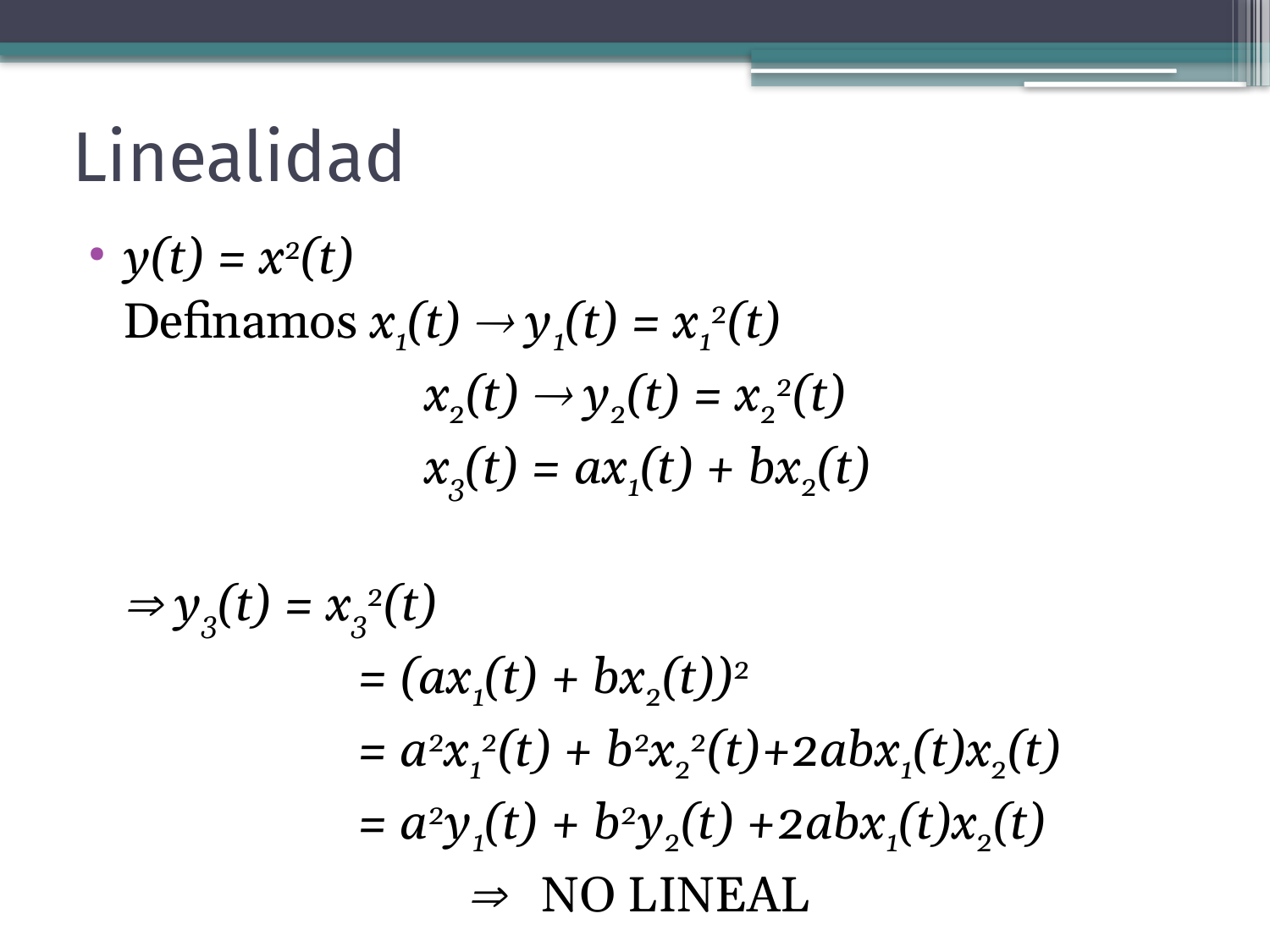

# Linealidad
y(t) = x2(t)
   Definamos x1(t) → y1(t) = x12(t)
			    x2(t) → y2(t) = x22(t)
			    x3(t) = ax1(t) + bx2(t)

   ⇒ y3(t) = x32(t)
		         = (ax1(t) + bx2(t))2
		         = a2x12(t) + b2x22(t)+2abx1(t)x2(t)
		         = a2y1(t) + b2y2(t) +2abx1(t)x2(t)
⇒   NO LINEAL